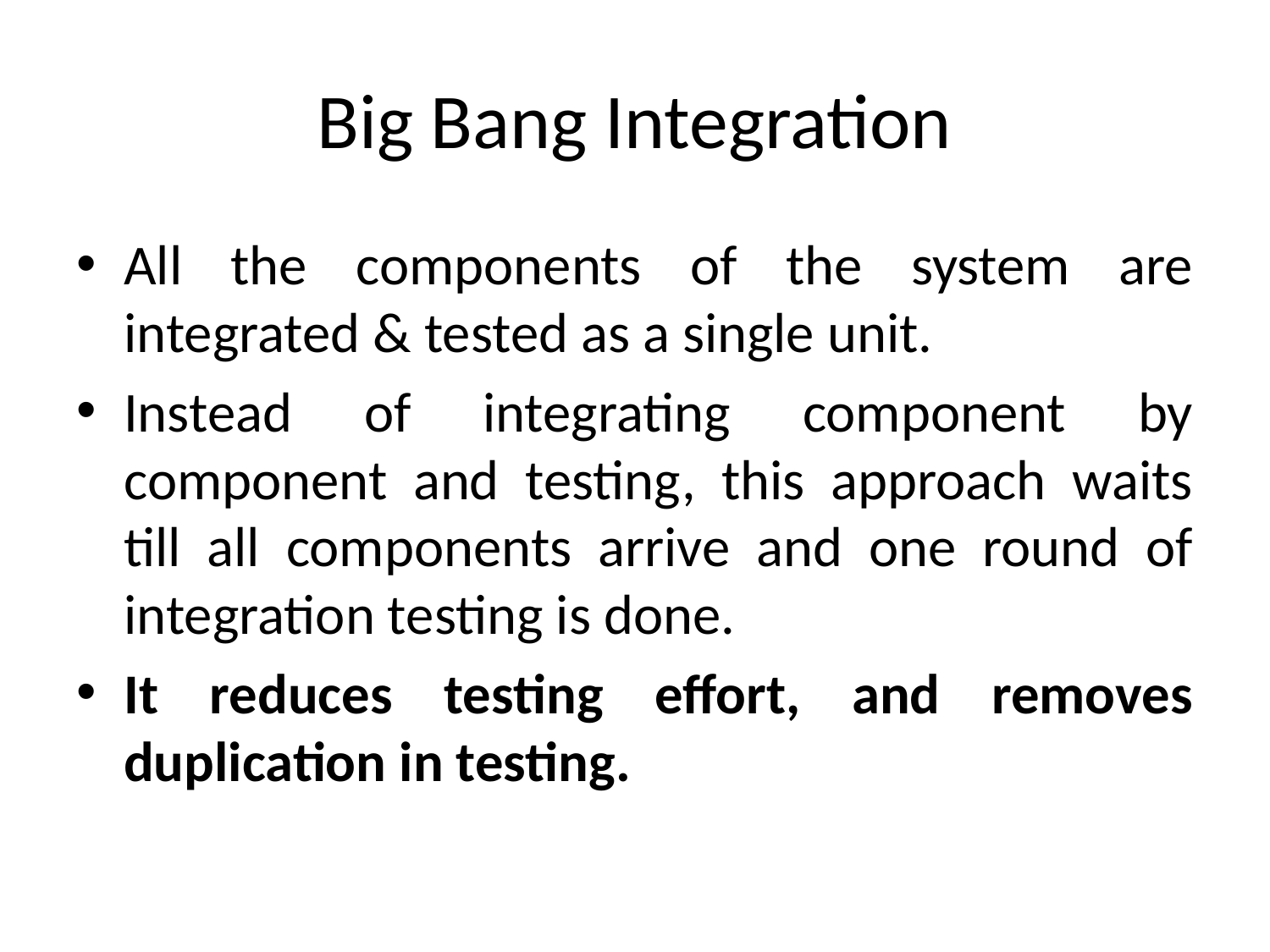

# Big Bang Integration
All the components of the system are integrated & tested as a single unit.
Instead of integrating component by component and testing, this approach waits till all components arrive and one round of integration testing is done.
It reduces testing effort, and removes duplication in testing.